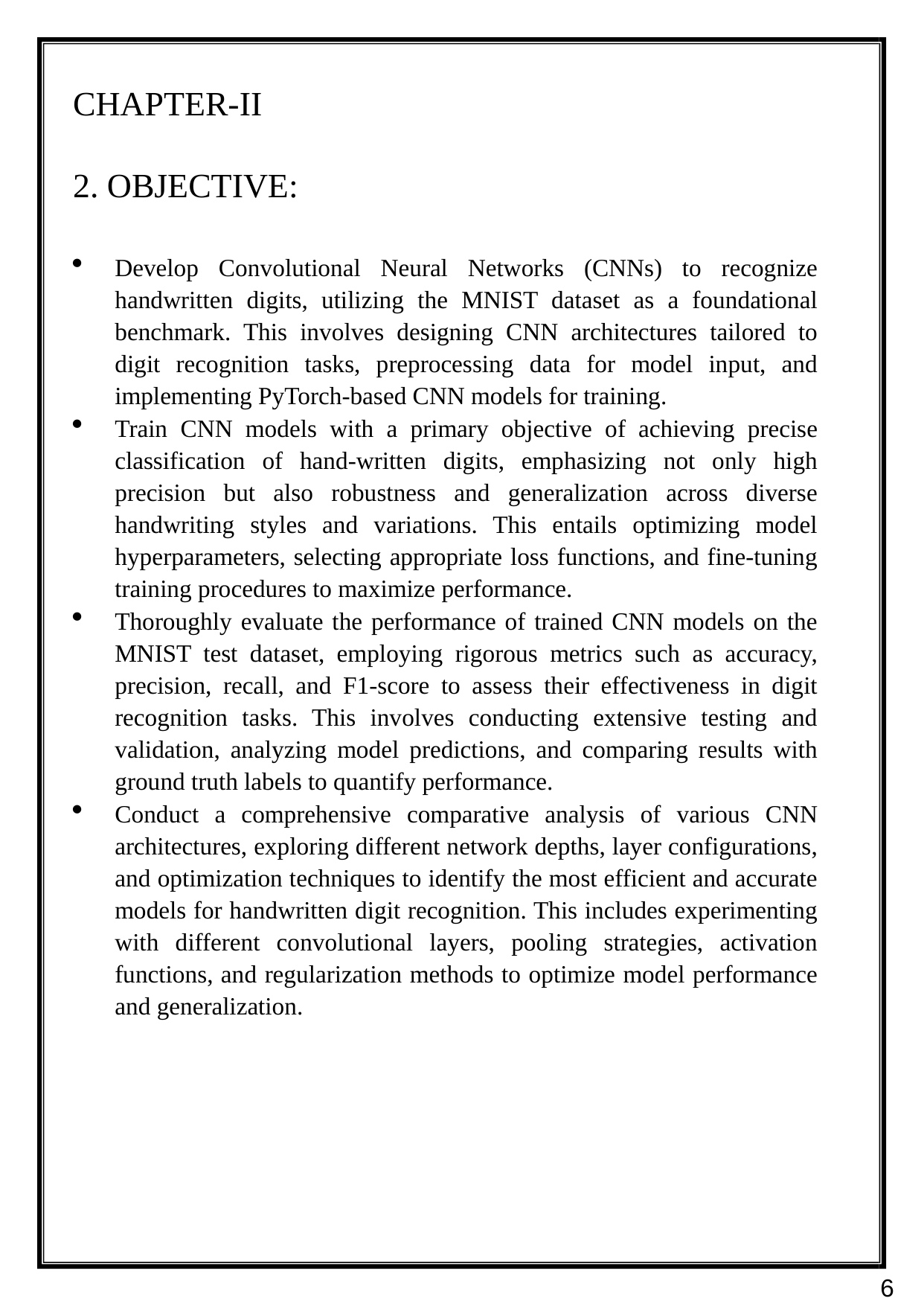

CHAPTER-II

2. OBJECTIVE:

Develop Convolutional Neural Networks (CNNs) to recognize handwritten digits, utilizing the MNIST dataset as a foundational benchmark. This involves designing CNN architectures tailored to digit recognition tasks, preprocessing data for model input, and implementing PyTorch-based CNN models for training.
Train CNN models with a primary objective of achieving precise classification of hand-written digits, emphasizing not only high precision but also robustness and generalization across diverse handwriting styles and variations. This entails optimizing model hyperparameters, selecting appropriate loss functions, and fine-tuning training procedures to maximize performance.
Thoroughly evaluate the performance of trained CNN models on the MNIST test dataset, employing rigorous metrics such as accuracy, precision, recall, and F1-score to assess their effectiveness in digit recognition tasks. This involves conducting extensive testing and validation, analyzing model predictions, and comparing results with ground truth labels to quantify performance.
Conduct a comprehensive comparative analysis of various CNN architectures, exploring different network depths, layer configurations, and optimization techniques to identify the most efficient and accurate models for handwritten digit recognition. This includes experimenting with different convolutional layers, pooling strategies, activation functions, and regularization methods to optimize model performance and generalization.

6